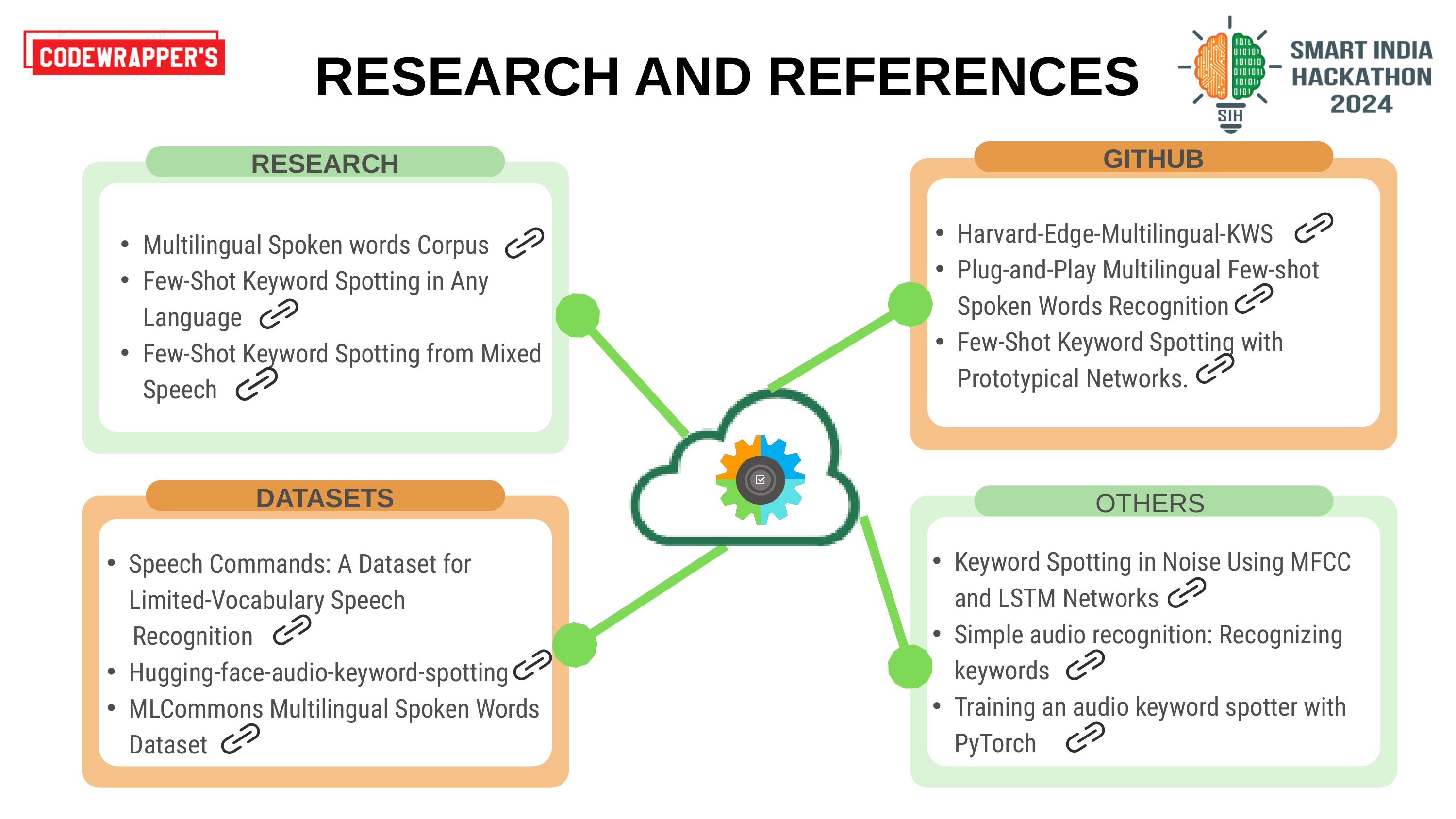

RESEARCH AND REFERENCES
GITHUB

RESEARCH

Harvard-Edge-Multilingual-KWS
Plug-and-Play Multilingual Few-shot Spoken Words Recognition
Few-Shot Keyword Spotting with Prototypical Networks.

Multilingual Spoken words Corpus
Few-Shot Keyword Spotting in Any Language
Few-Shot Keyword Spotting from Mixed Speech

DATASETS

OTHERS

Keyword Spotting in Noise Using MFCC and LSTM Networks
Simple audio recognition: Recognizing keywords
Training an audio keyword spotter with PyTorch

Speech Commands: A Dataset for Limited-Vocabulary Speech
        Recognition
Hugging-face-audio-keyword-spotting
MLCommons Multilingual Spoken Words Dataset